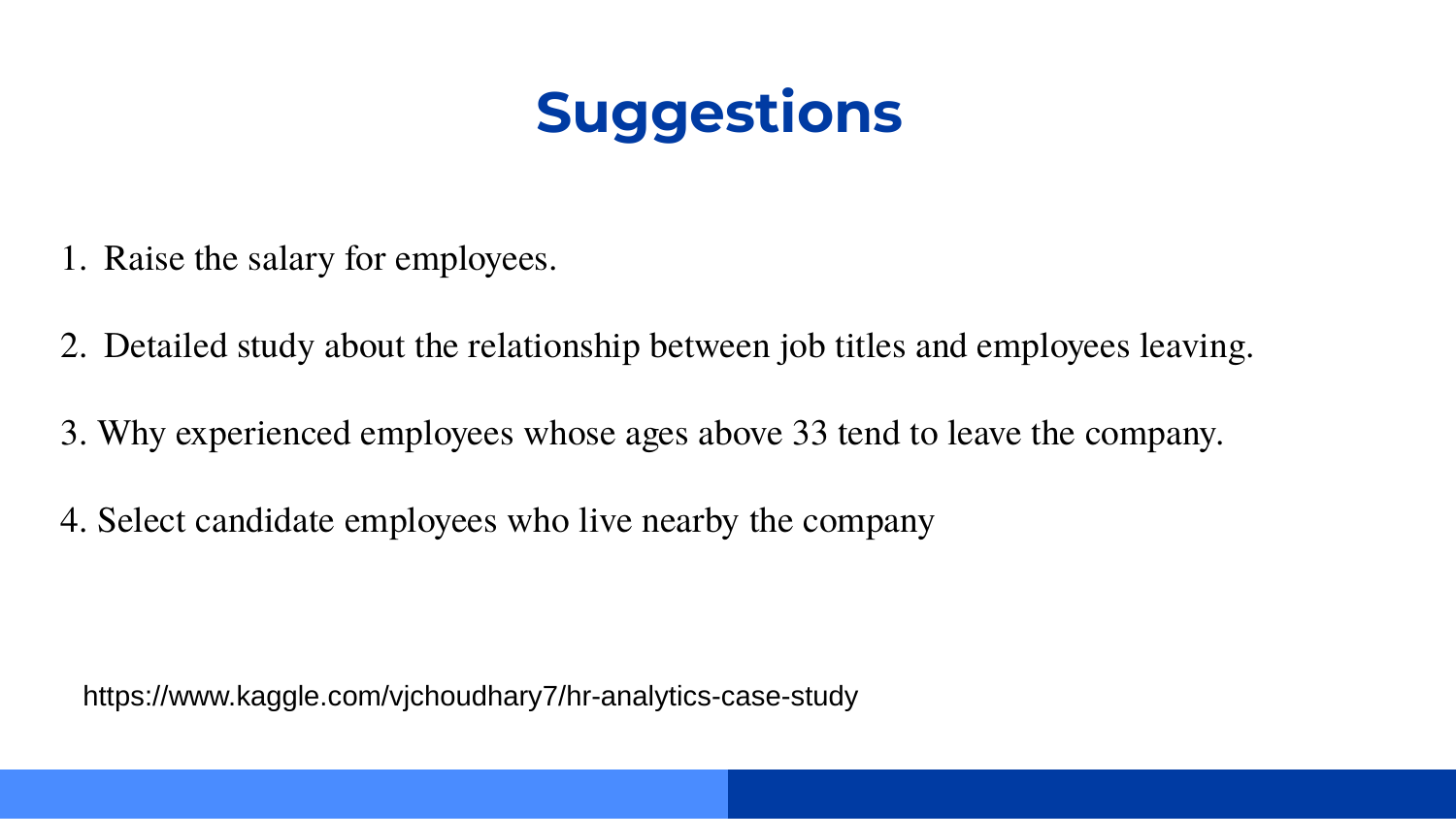

# Suggestions
 Raise the salary for employees.
 Detailed study about the relationship between job titles and employees leaving.
3. Why experienced employees whose ages above 33 tend to leave the company.
4. Select candidate employees who live nearby the company
https://www.kaggle.com/vjchoudhary7/hr-analytics-case-study